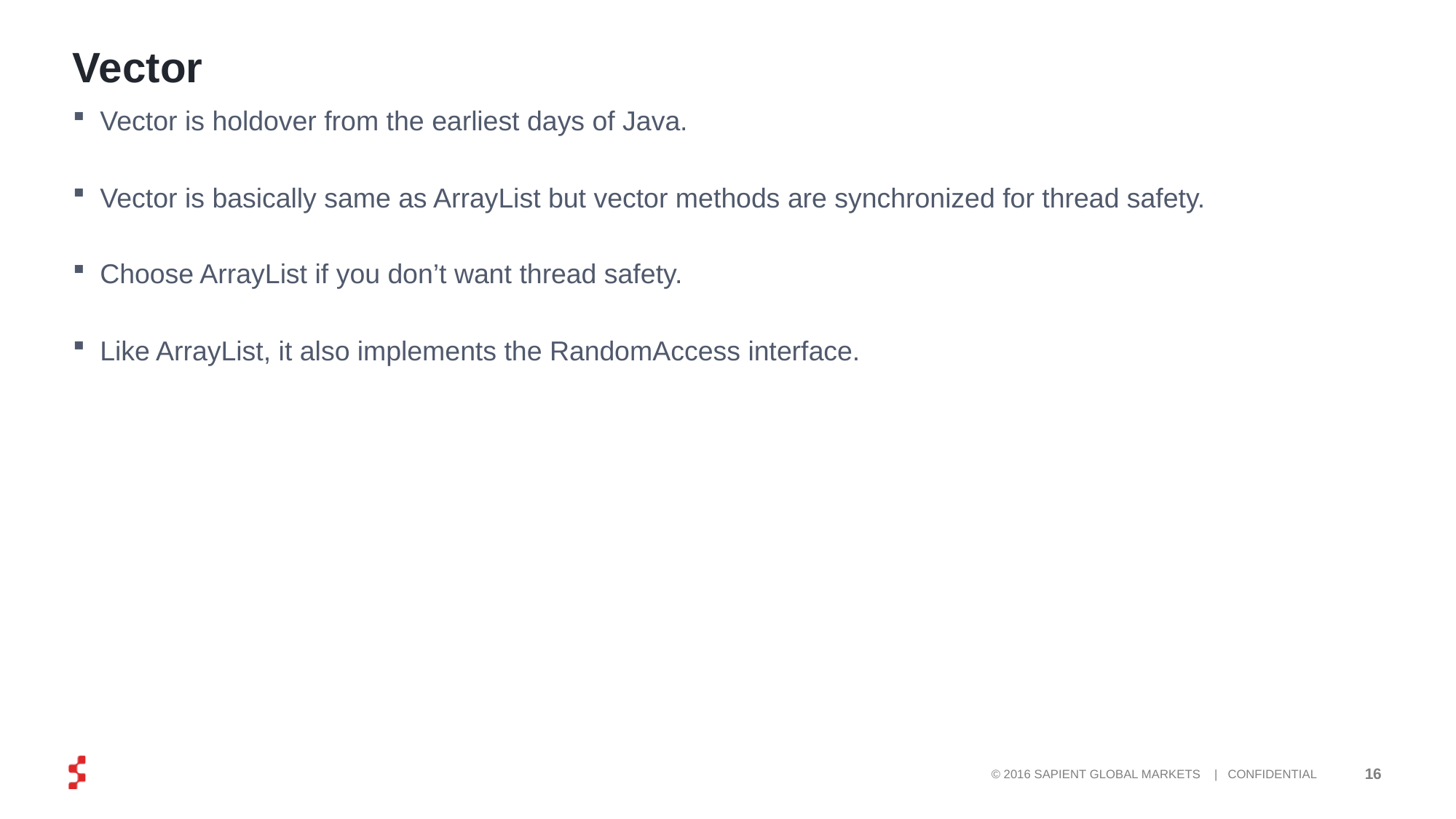

# Vector
Vector is holdover from the earliest days of Java.

Vector is basically same as ArrayList but vector methods are synchronized for thread safety.

Choose ArrayList if you don’t want thread safety.

Like ArrayList, it also implements the RandomAccess interface.